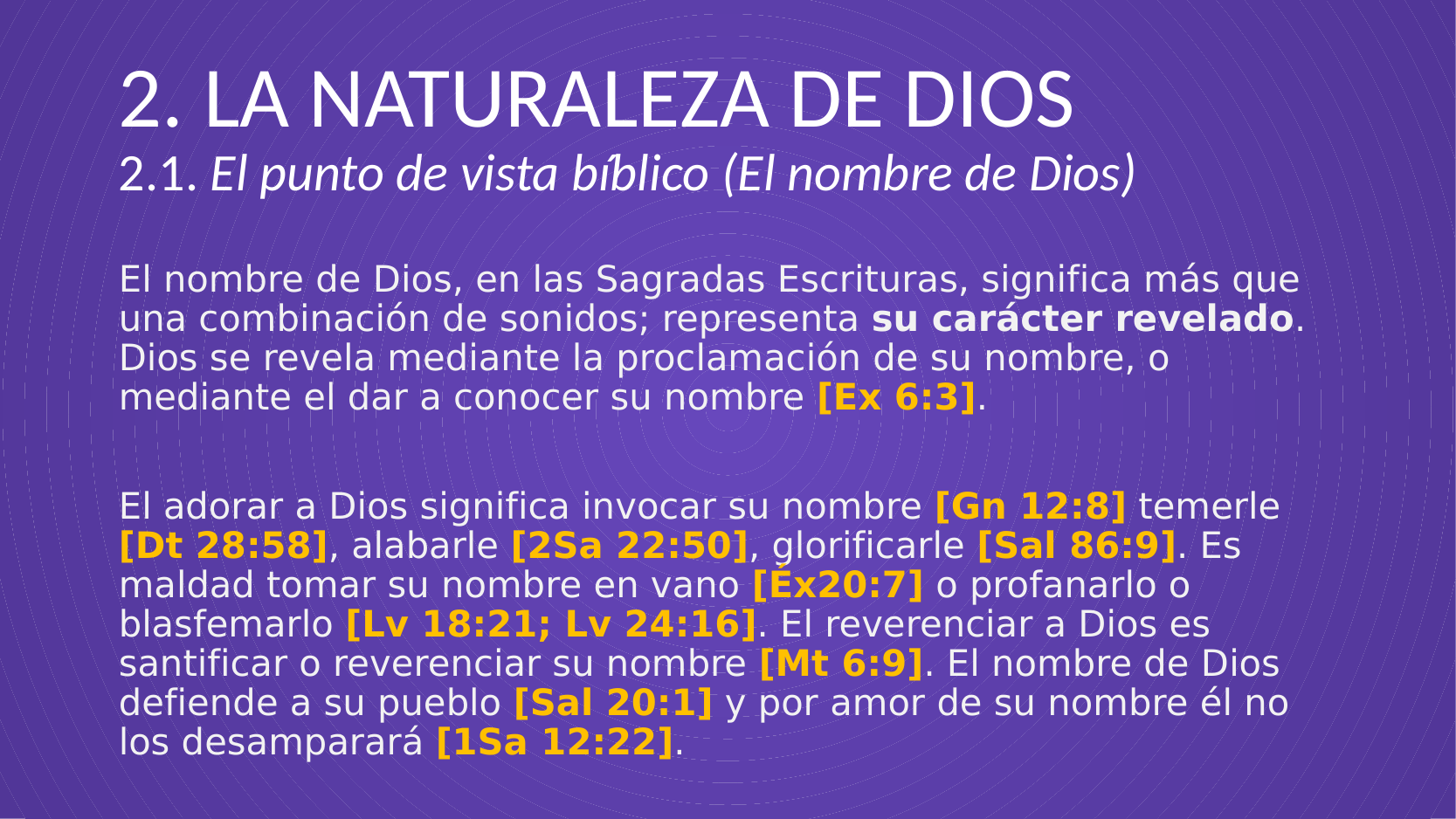

# 2. LA NATURALEZA DE DIOS 2.1. El punto de vista bíblico (El nombre de Dios)
El nombre de Dios, en las Sagradas Escrituras, significa más que una combinación de sonidos; representa su carácter revelado. Dios se revela mediante la proclamación de su nombre, o mediante el dar a conocer su nombre [Ex 6:3].

El adorar a Dios significa invocar su nombre [Gn 12:8] temerle [Dt 28:58], alabarle [2Sa 22:50], glorificarle [Sal 86:9]. Es maldad tomar su nombre en vano [Éx20:7] o profanarlo o blasfemarlo [Lv 18:21; Lv 24:16]. El reverenciar a Dios es santificar o reverenciar su nombre [Mt 6:9]. El nombre de Dios defiende a su pueblo [Sal 20:1] y por amor de su nombre él no los desamparará [1Sa 12:22].